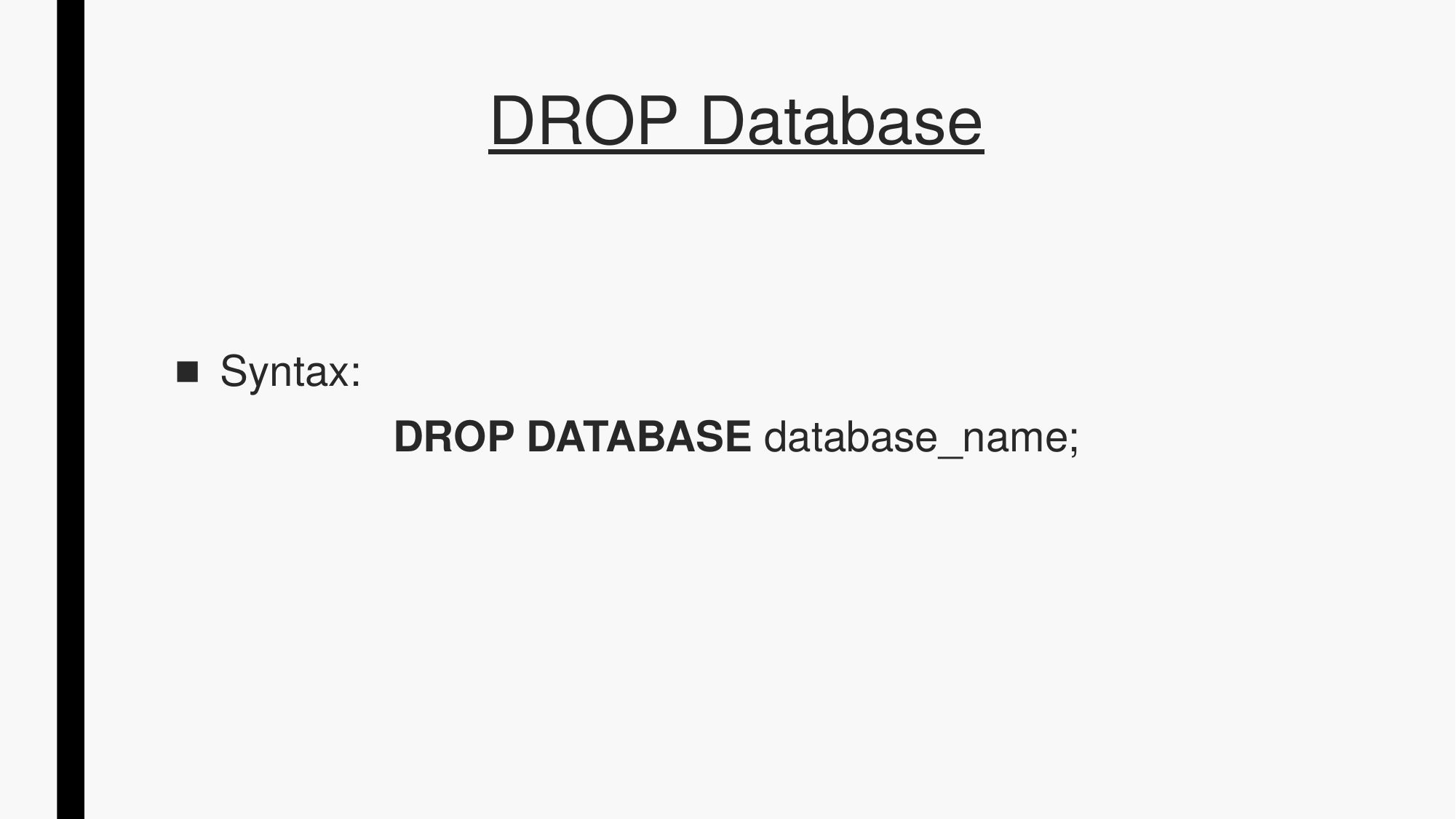

# DROP Database

Syntax:
		DROP DATABASE database_name;